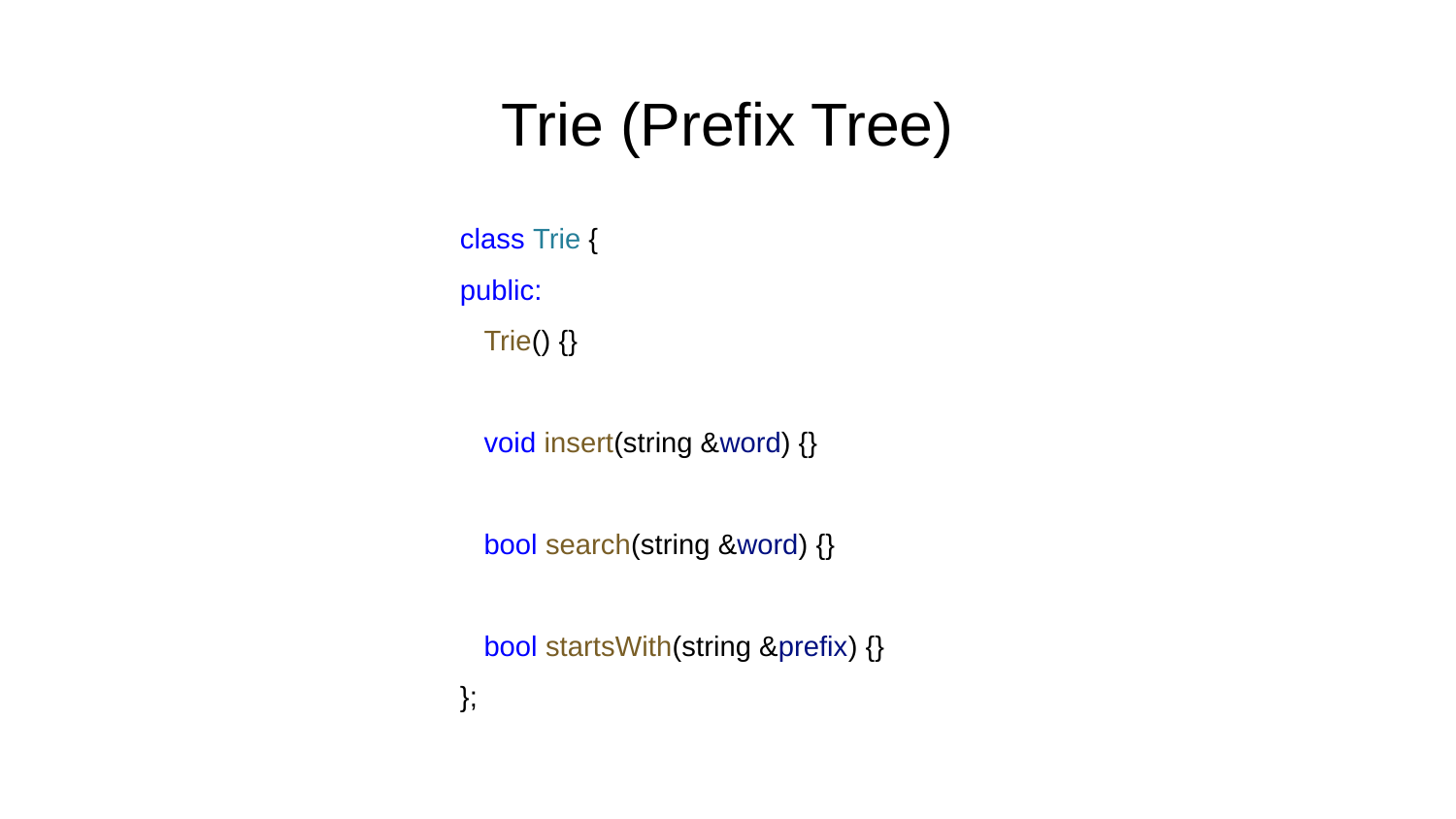

# Trie (Prefix Tree)
class Trie {
public:
   Trie() {}

   void insert(string &word) {}

   bool search(string &word) {}

   bool startsWith(string &prefix) {}
};